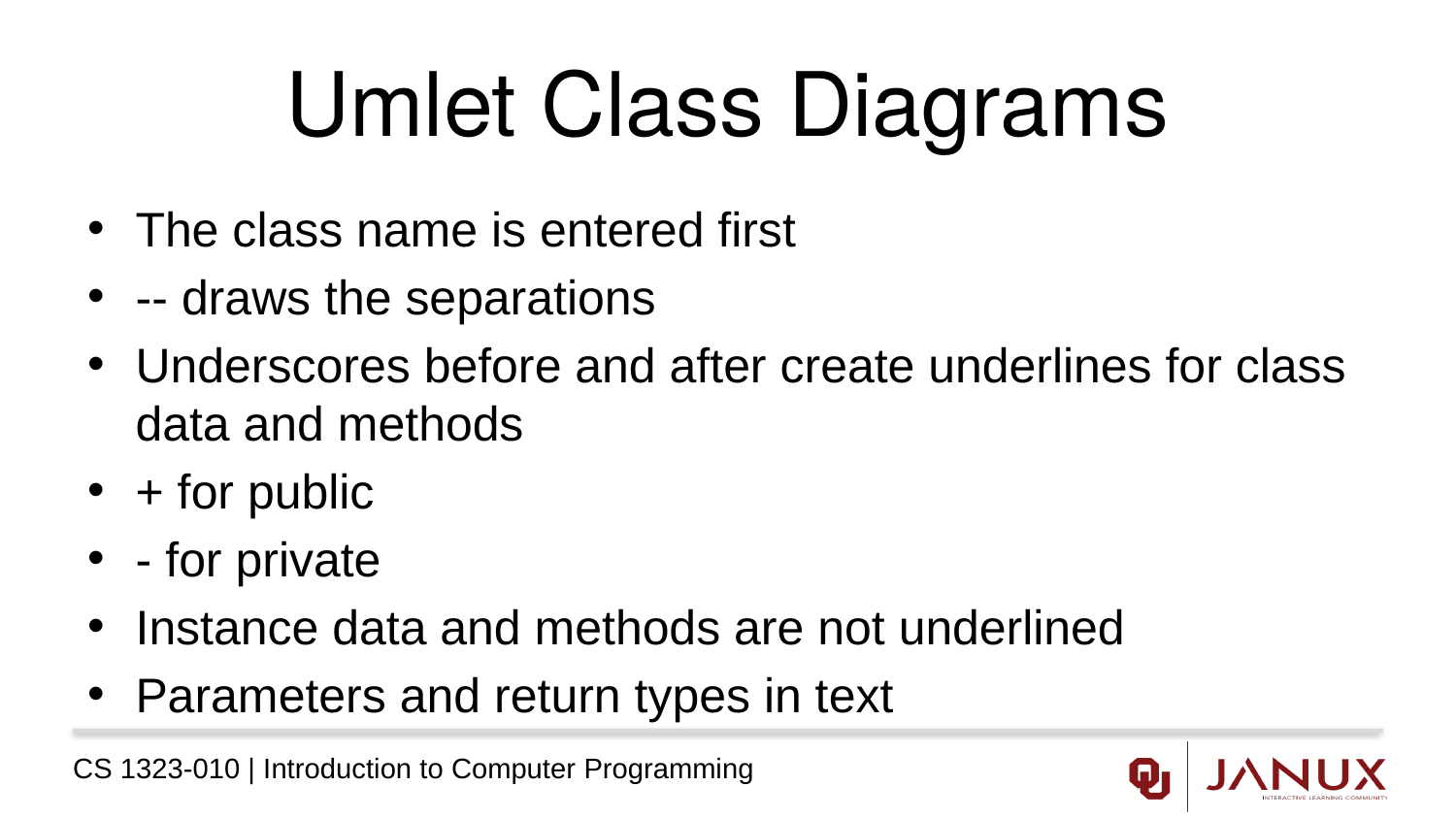

# Umlet Class Diagrams
The class name is entered first
-- draws the separations
Underscores before and after create underlines for class data and methods
+ for public
- for private
Instance data and methods are not underlined
Parameters and return types in text